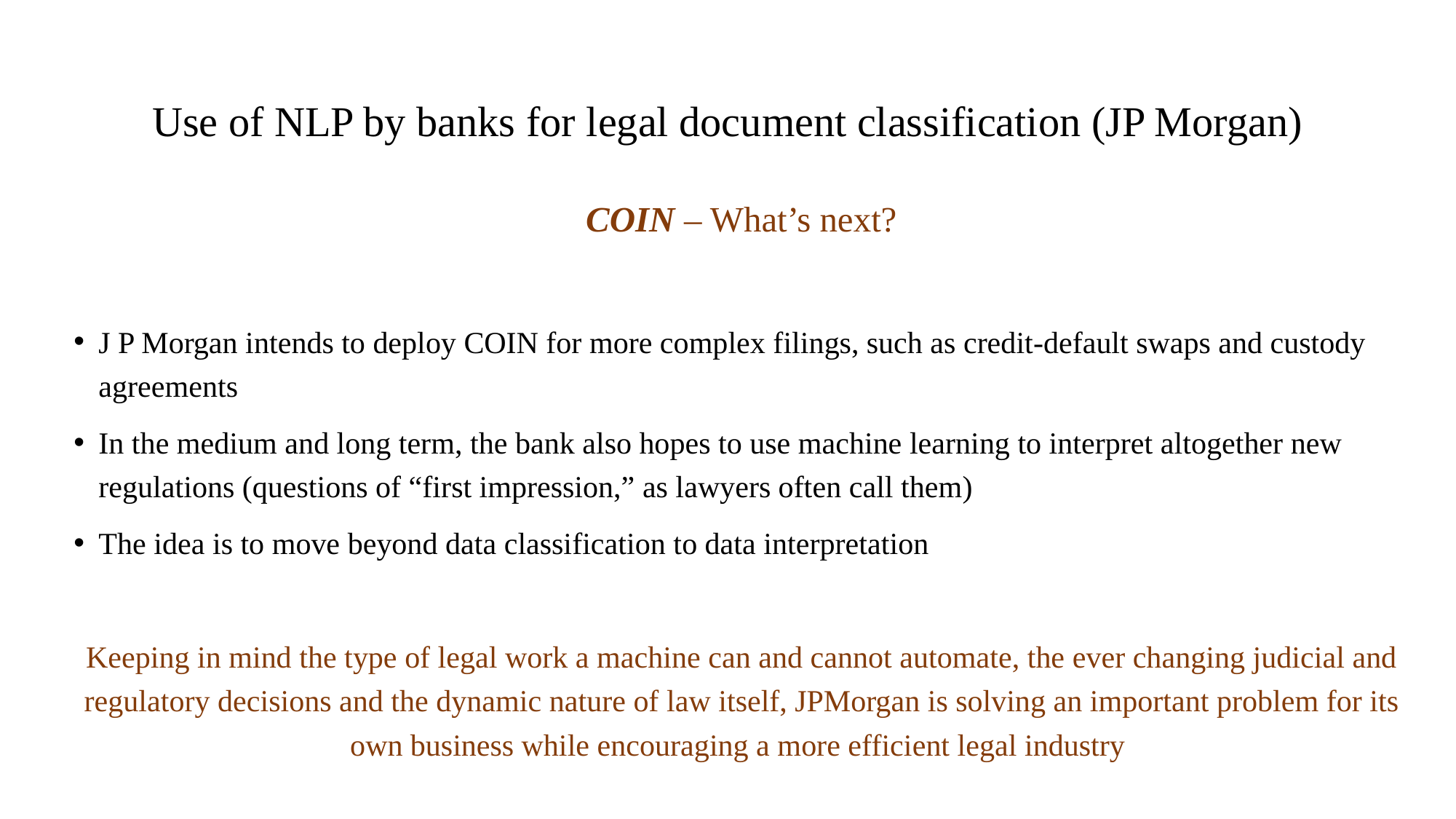

# Use of NLP by banks for legal document classification (JP Morgan)
COIN – What’s next?

J P Morgan intends to deploy COIN for more complex filings, such as credit-default swaps and custody agreements
In the medium and long term, the bank also hopes to use machine learning to interpret altogether new regulations (questions of “first impression,” as lawyers often call them)
The idea is to move beyond data classification to data interpretation

Keeping in mind the type of legal work a machine can and cannot automate, the ever changing judicial and regulatory decisions and the dynamic nature of law itself, JPMorgan is solving an important problem for its own business while encouraging a more efficient legal industry